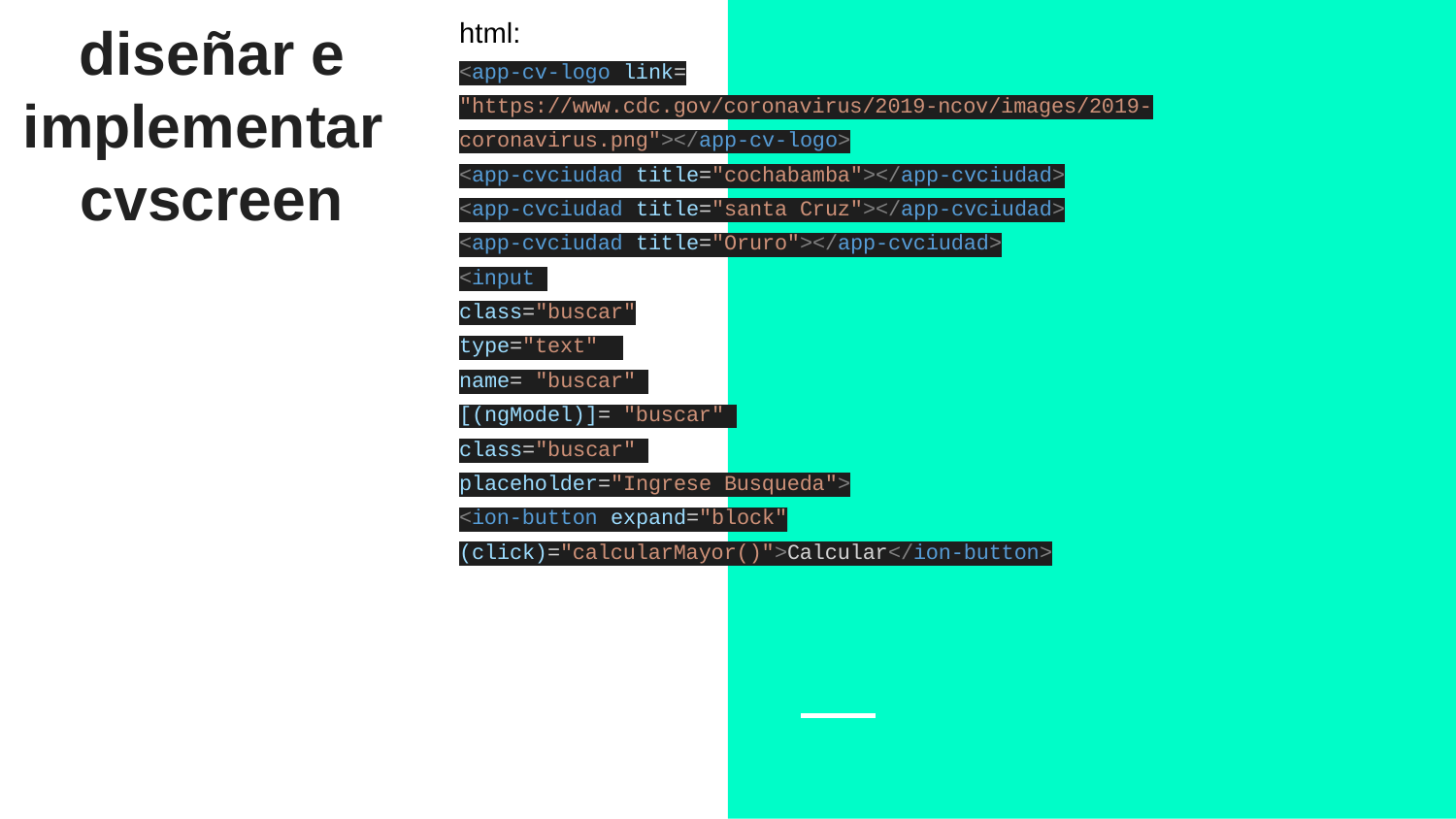

diseñar e implementar
cvscreen

html:
<app-cv-logo link= "https://www.cdc.gov/coronavirus/2019-ncov/images/2019-coronavirus.png"></app-cv-logo>
<app-cvciudad title="cochabamba"></app-cvciudad>
<app-cvciudad title="santa Cruz"></app-cvciudad>
<app-cvciudad title="Oruro"></app-cvciudad>
<input
class="buscar"
type="text"
name= "buscar"
[(ngModel)]= "buscar"
class="buscar"
placeholder="Ingrese Busqueda">
<ion-button expand="block" (click)="calcularMayor()">Calcular</ion-button>